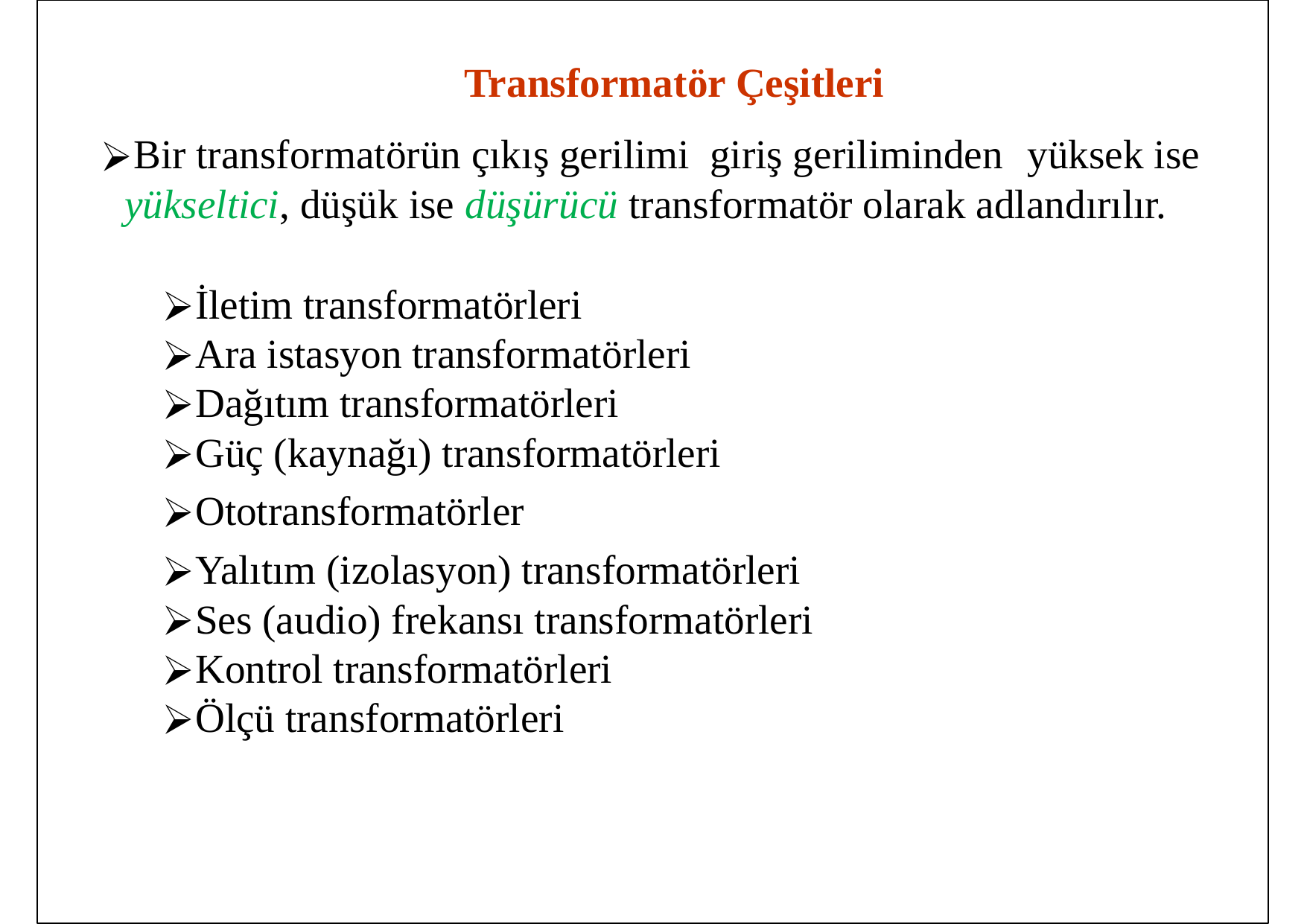

Transformatör Çeşitleri
Bir transformatörün çıkış gerilimi  giriş geriliminden	yüksek ise
yükseltici, düşük ise düşürücü transformatör olarak adlandırılır.

İletim transformatörleri
Ara istasyon transformatörleri
Dağıtım transformatörleri
Güç (kaynağı) transformatörleri
Ototransformatörler
Yalıtım (izolasyon) transformatörleri
Ses (audio) frekansı transformatörleri
Kontrol transformatörleri
Ölçü transformatörleri